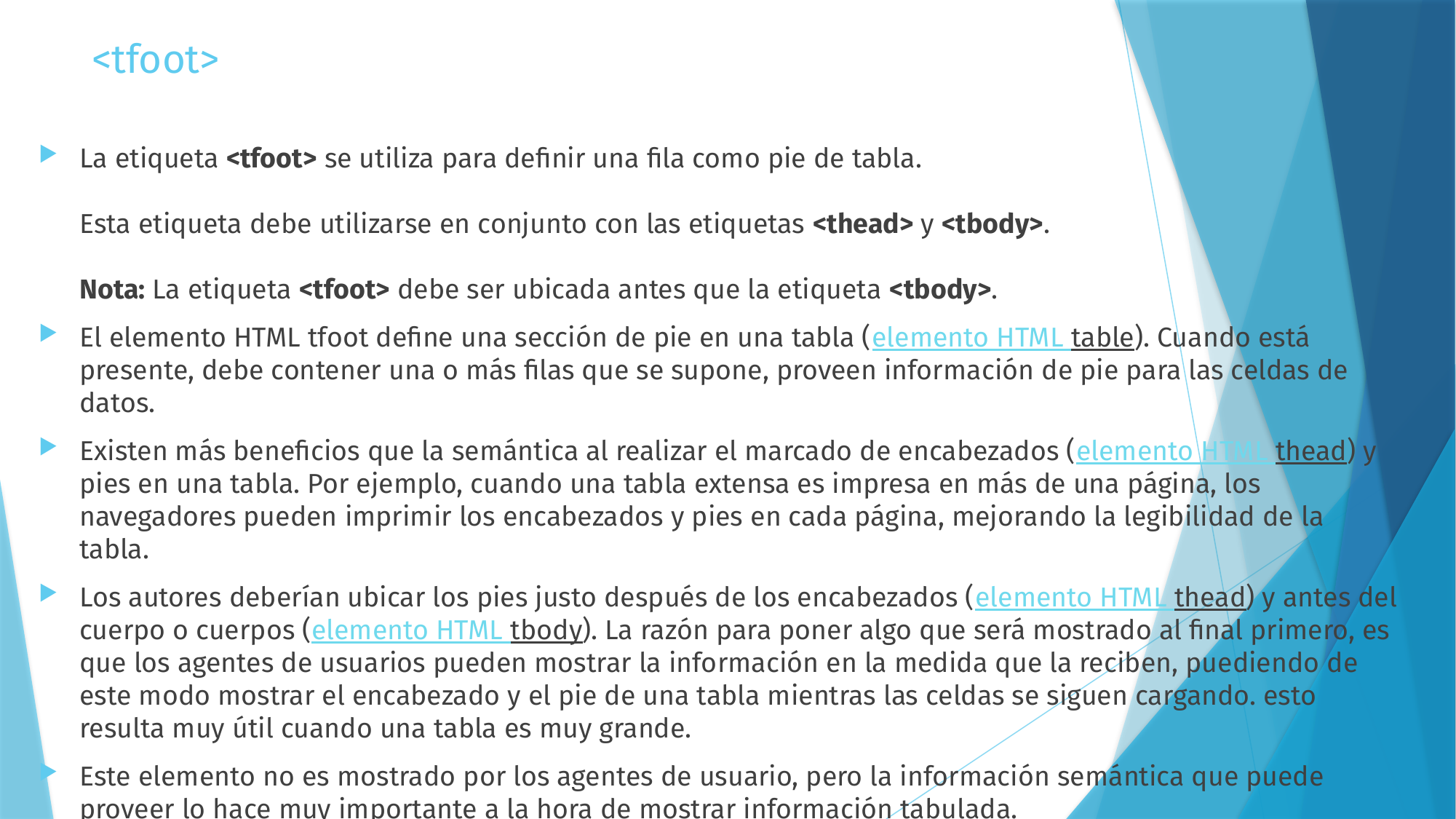

# <tfoot>
La etiqueta <tfoot> se utiliza para definir una fila como pie de tabla.
Esta etiqueta debe utilizarse en conjunto con las etiquetas <thead> y <tbody>.
Nota: La etiqueta <tfoot> debe ser ubicada antes que la etiqueta <tbody>.
El elemento HTML tfoot define una sección de pie en una tabla (elemento HTML table). Cuando está presente, debe contener una o más filas que se supone, proveen información de pie para las celdas de datos.
Existen más beneficios que la semántica al realizar el marcado de encabezados (elemento HTML thead) y pies en una tabla. Por ejemplo, cuando una tabla extensa es impresa en más de una página, los navegadores pueden imprimir los encabezados y pies en cada página, mejorando la legibilidad de la tabla.
Los autores deberían ubicar los pies justo después de los encabezados (elemento HTML thead) y antes del cuerpo o cuerpos (elemento HTML tbody). La razón para poner algo que será mostrado al final primero, es que los agentes de usuarios pueden mostrar la información en la medida que la reciben, puediendo de este modo mostrar el encabezado y el pie de una tabla mientras las celdas se siguen cargando. esto resulta muy útil cuando una tabla es muy grande.
Este elemento no es mostrado por los agentes de usuario, pero la información semántica que puede proveer lo hace muy importante a la hora de mostrar información tabulada.